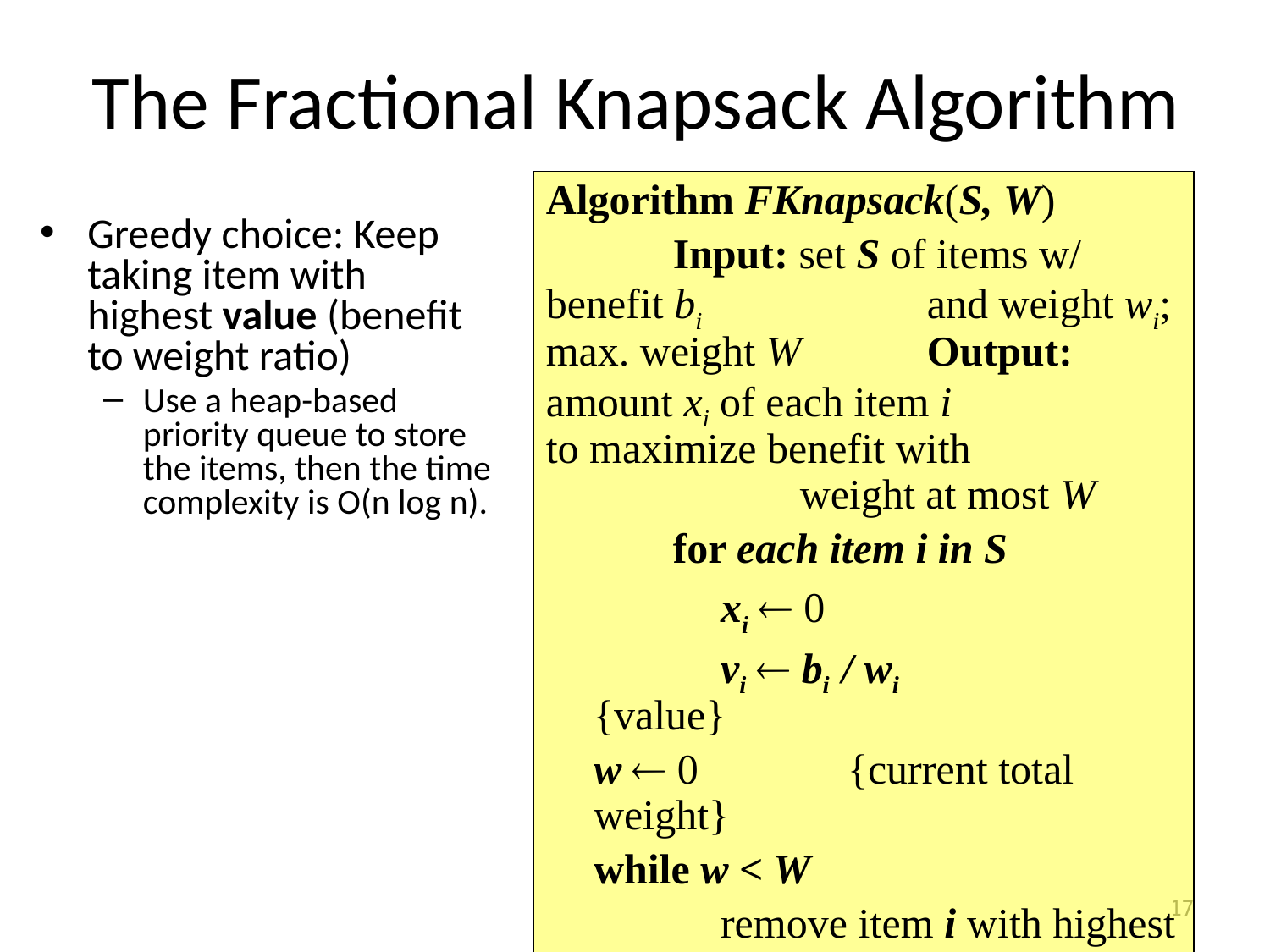

# The Fractional Knapsack Algorithm
Algorithm FKnapsack(S, W)
	Input: set S of items w/ benefit bi 		and weight wi; max. weight W	Output: amount xi of each item i 		to maximize benefit with 				weight at most W
	for each item i in S
	xi ← 0
	vi ← bi  / wi 		{value}
w ← 0		{current total weight}
while w < W
	remove item i with highest vi
	xi ← min{wi , W − w}
	w ← w  + min{wi , W − w}
Greedy choice: Keep taking item with highest value (benefit to weight ratio)
Use a heap-based priority queue to store the items, then the time complexity is O(n log n).
17